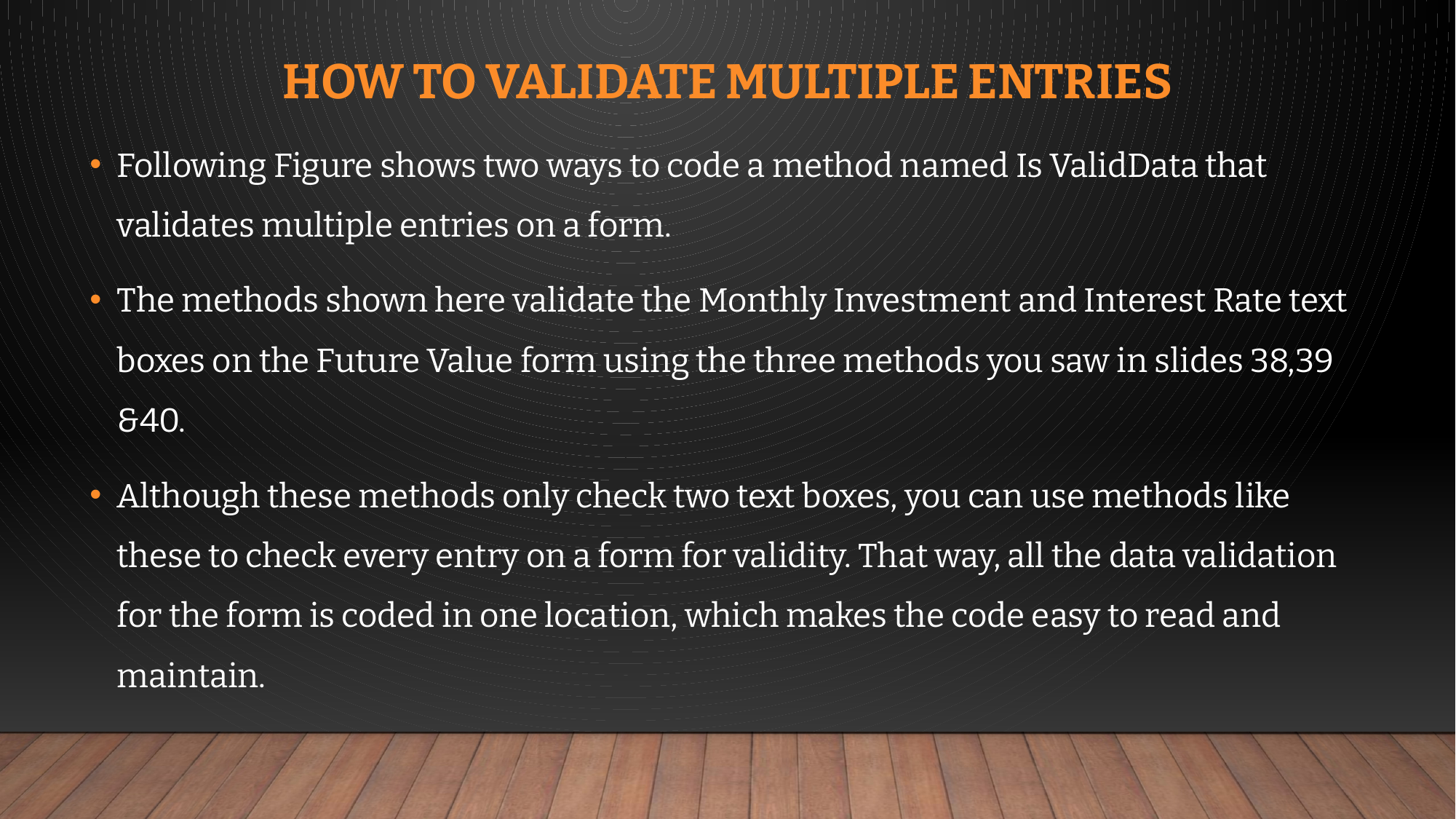

# How to validate multiple entries
Following Figure shows two ways to code a method named Is ValidData that  validates multiple entries on a form.
The methods shown here validate the Monthly Investment and Interest Rate text boxes on the Future Value form using the three methods you saw in slides 38,39 &40.
Although these methods only check two text boxes, you can use methods like these to check every entry on a form for validity. That way, all the data validation for the form is coded in one location, which makes the code easy to read and maintain.